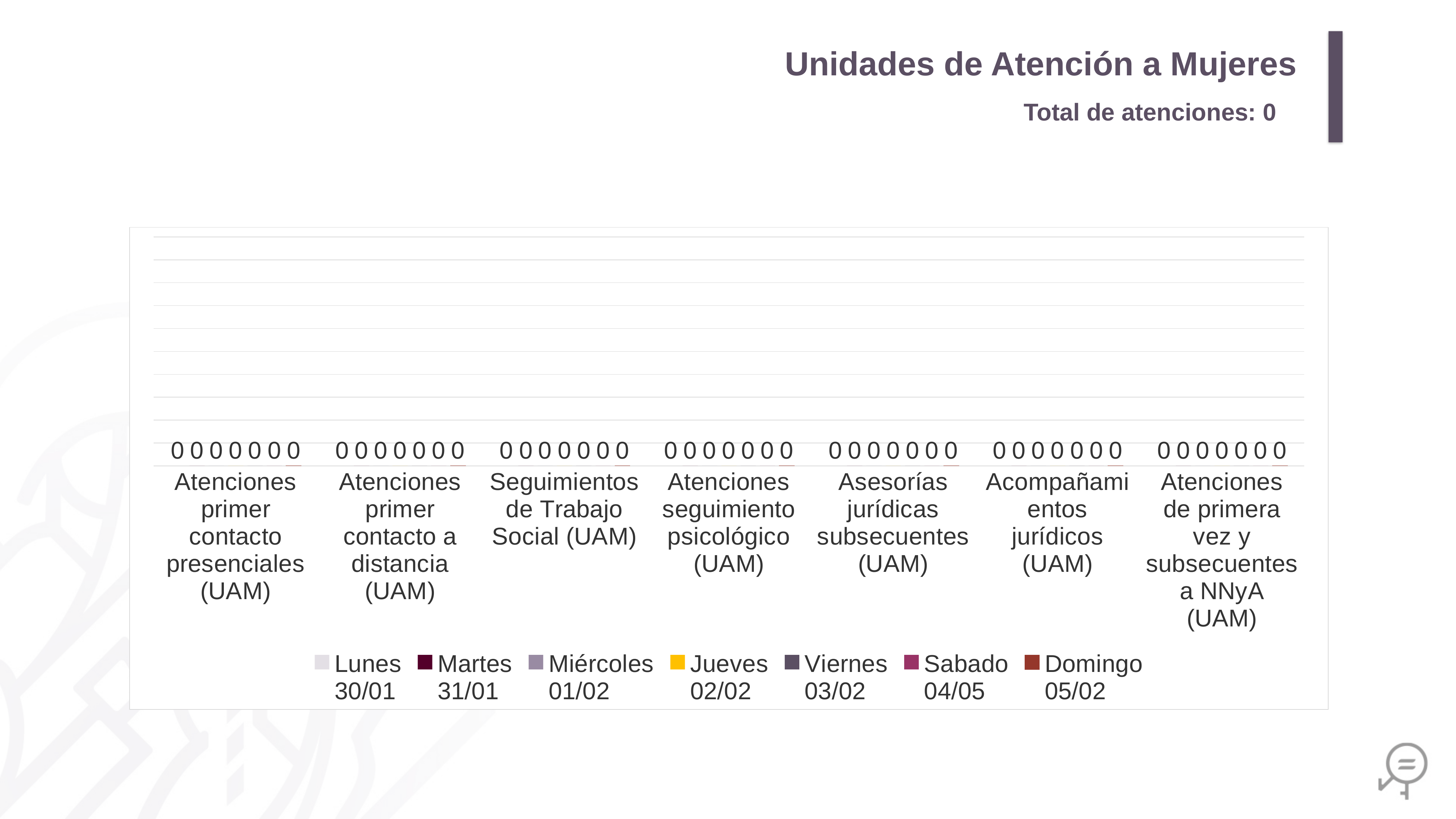

Unidades de Atención a Mujeres
Total de atenciones: 0

### Chart

| Category | Lunes
30/01 | Martes
31/01 | Miércoles
01/02 | Jueves
02/02 | Viernes
03/02 | Sabado
04/05 | Domingo
05/02 |
|---|---|---|---|---|---|---|---|
| Atenciones primer contacto presenciales (UAM) | 0.0 | 0.0 | 0.0 | 0.0 | 0.0 | 0.0 | 0.0 |
| Atenciones primer contacto a distancia (UAM) | 0.0 | 0.0 | 0.0 | 0.0 | 0.0 | 0.0 | 0.0 |
| Seguimientos de Trabajo Social (UAM) | 0.0 | 0.0 | 0.0 | 0.0 | 0.0 | 0.0 | 0.0 |
| Atenciones seguimiento psicológico (UAM) | 0.0 | 0.0 | 0.0 | 0.0 | 0.0 | 0.0 | 0.0 |
| Asesorías jurídicas subsecuentes (UAM) | 0.0 | 0.0 | 0.0 | 0.0 | 0.0 | 0.0 | 0.0 |
| Acompañamientos jurídicos (UAM) | 0.0 | 0.0 | 0.0 | 0.0 | 0.0 | 0.0 | 0.0 |
| Atenciones de primera vez y subsecuentes a NNyA (UAM) | 0.0 | 0.0 | 0.0 | 0.0 | 0.0 | 0.0 | 0.0 |